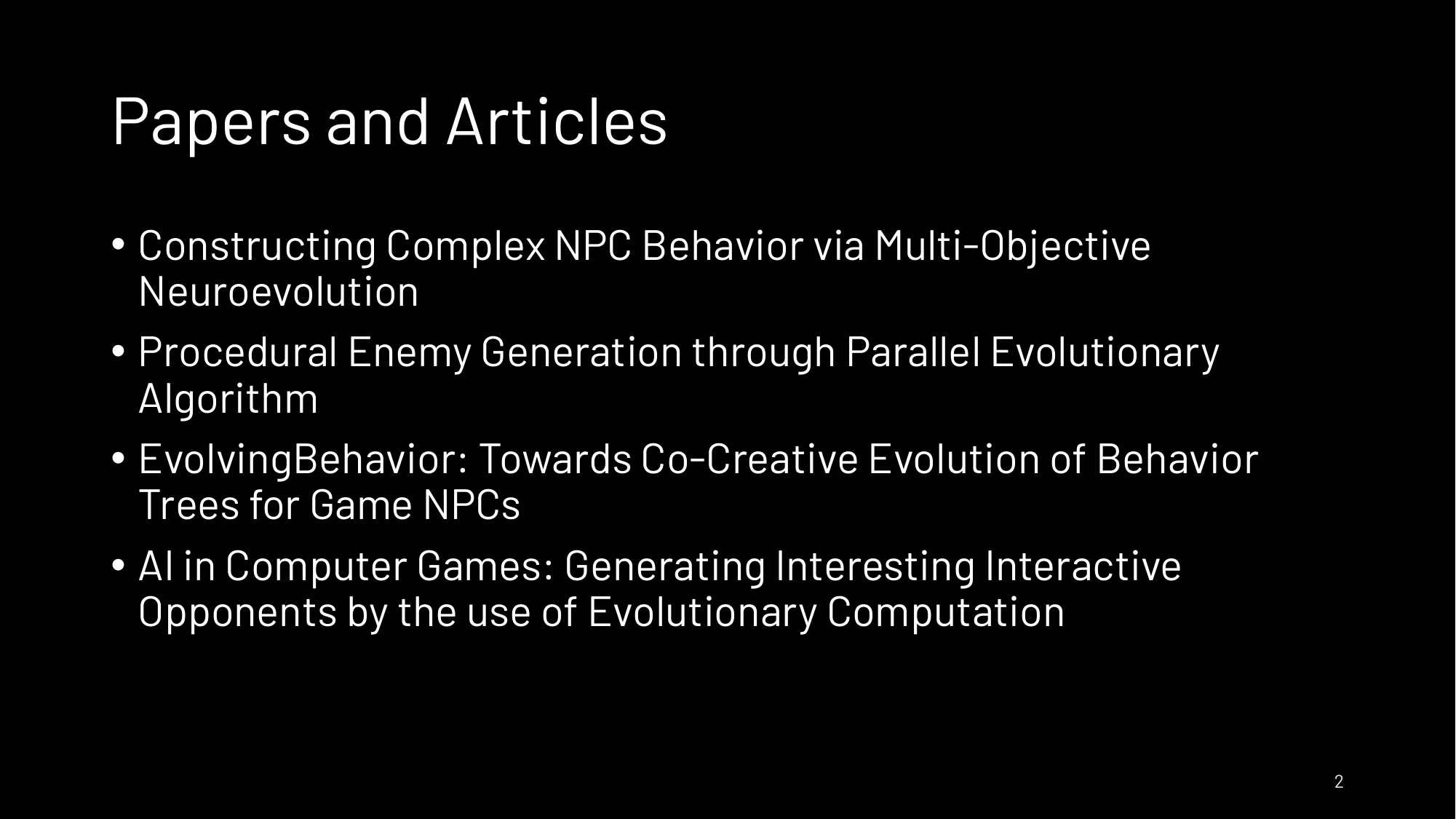

# Papers and Articles
Constructing Complex NPC Behavior via Multi-Objective Neuroevolution
Procedural Enemy Generation through Parallel Evolutionary Algorithm
EvolvingBehavior: Towards Co-Creative Evolution of Behavior Trees for Game NPCs
AI in Computer Games: Generating Interesting Interactive Opponents by the use of Evolutionary Computation
2